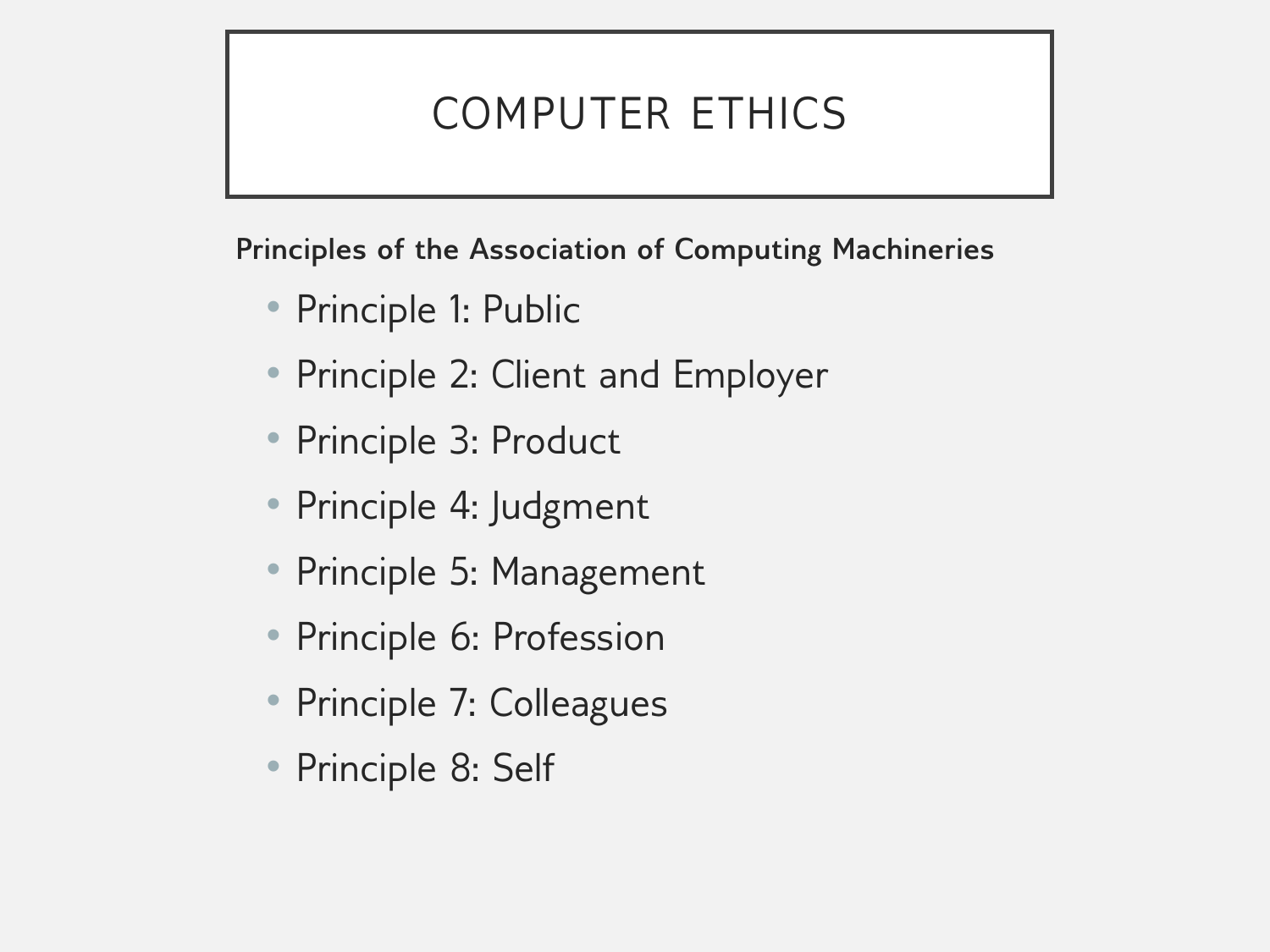

# COMPUTER ETHICS
Principles of the Association of Computing Machineries
Principle 1: Public
Principle 2: Client and Employer
Principle 3: Product
Principle 4: Judgment
Principle 5: Management
Principle 6: Profession
Principle 7: Colleagues
Principle 8: Self